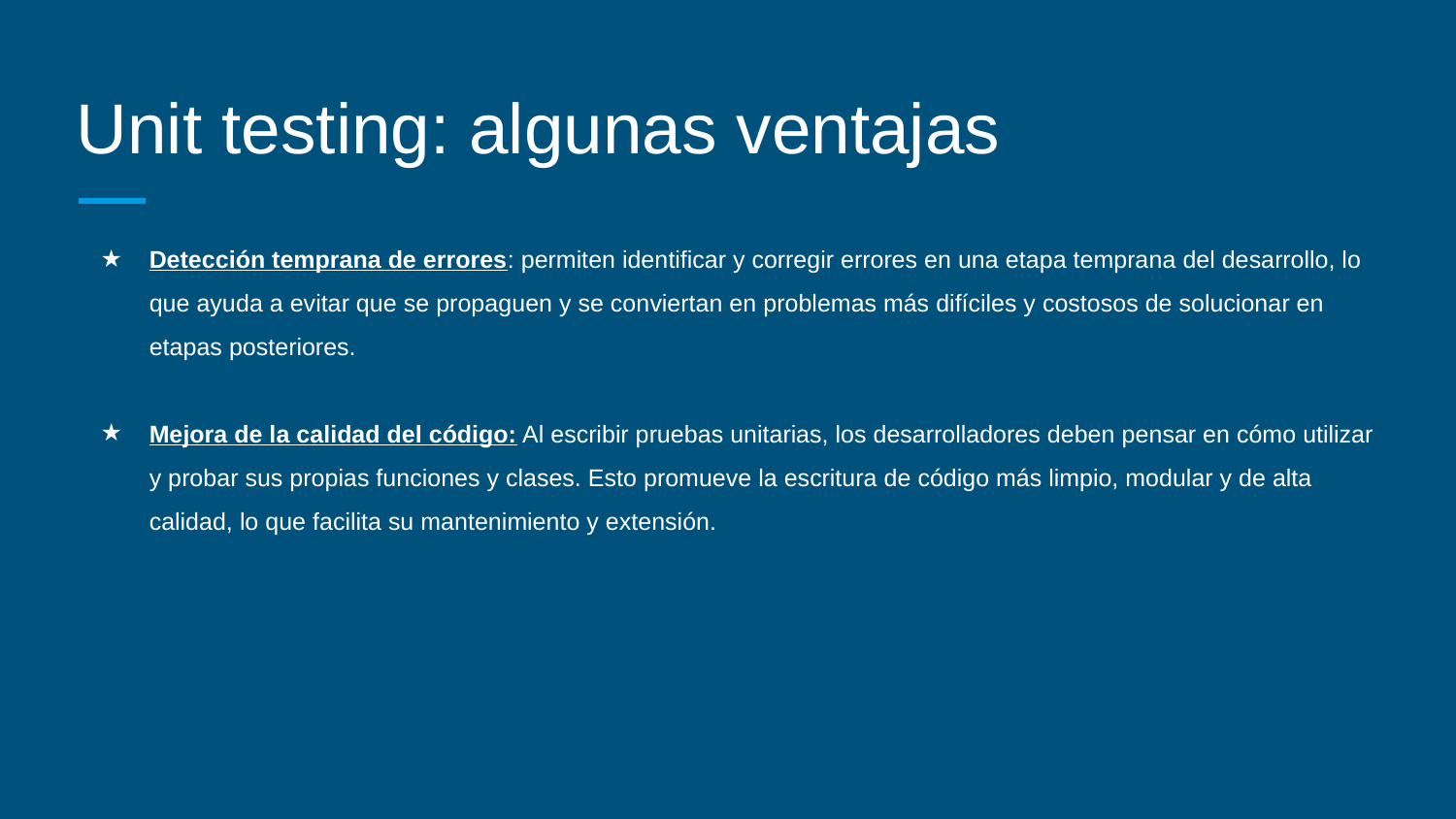

# Unit testing: algunas ventajas
Detección temprana de errores: permiten identificar y corregir errores en una etapa temprana del desarrollo, lo que ayuda a evitar que se propaguen y se conviertan en problemas más difíciles y costosos de solucionar en etapas posteriores.

Mejora de la calidad del código: Al escribir pruebas unitarias, los desarrolladores deben pensar en cómo utilizar y probar sus propias funciones y clases. Esto promueve la escritura de código más limpio, modular y de alta calidad, lo que facilita su mantenimiento y extensión.